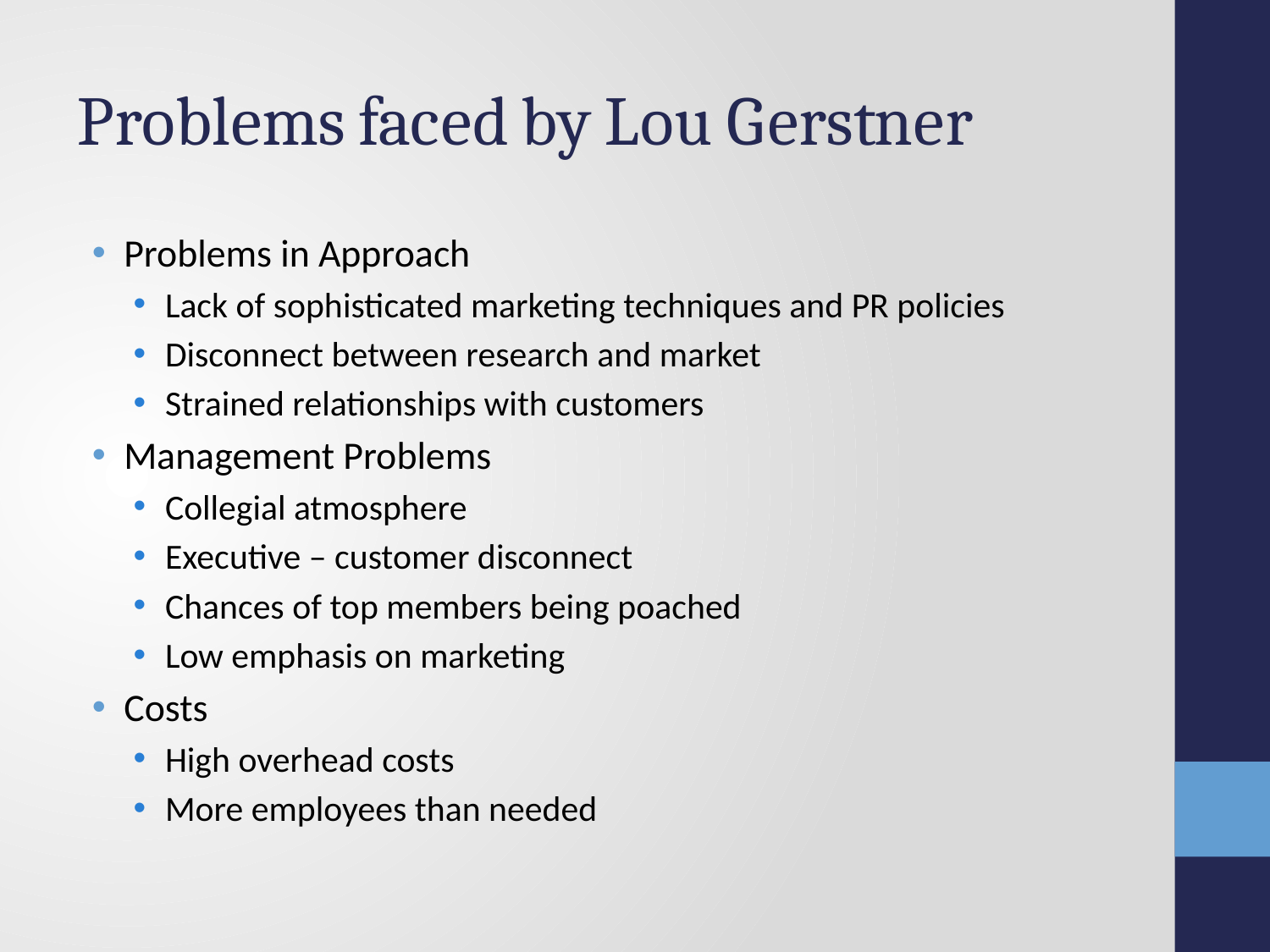

# Problems faced by Lou Gerstner
Problems in Approach
Lack of sophisticated marketing techniques and PR policies
Disconnect between research and market
Strained relationships with customers
Management Problems
Collegial atmosphere
Executive – customer disconnect
Chances of top members being poached
Low emphasis on marketing
Costs
High overhead costs
More employees than needed